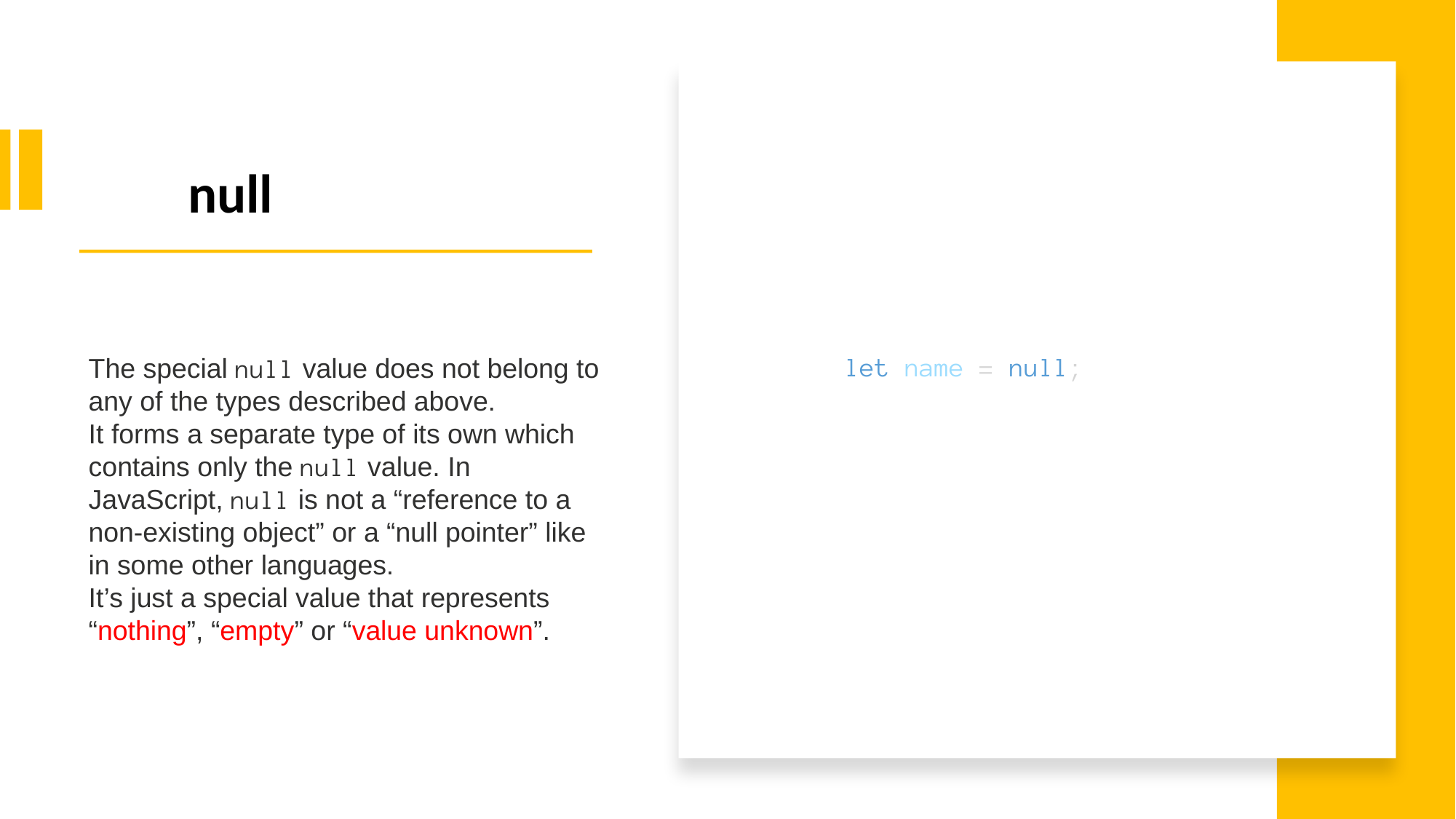

null

The special null value does not belong to any of the types described above.
It forms a separate type of its own which contains only the null value. In   JavaScript, null is not a “reference to a non-existing object” or a “null pointer” like in some other languages.
It’s just a special value that represents “nothing”, “empty” or “value unknown”.

let name = null;